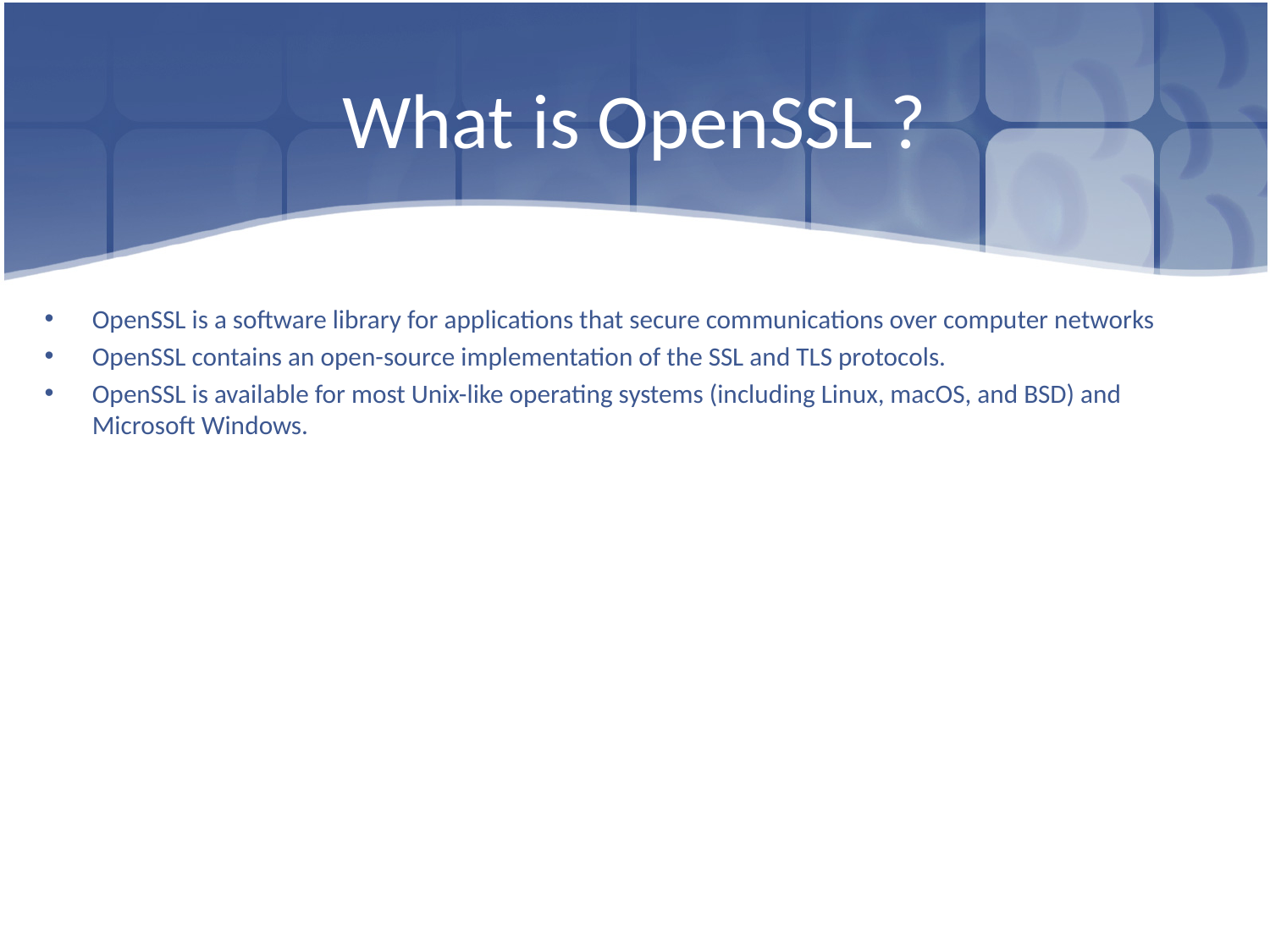

# What is OpenSSL ?
OpenSSL is a software library for applications that secure communications over computer networks
OpenSSL contains an open-source implementation of the SSL and TLS protocols.
OpenSSL is available for most Unix-like operating systems (including Linux, macOS, and BSD) and Microsoft Windows.